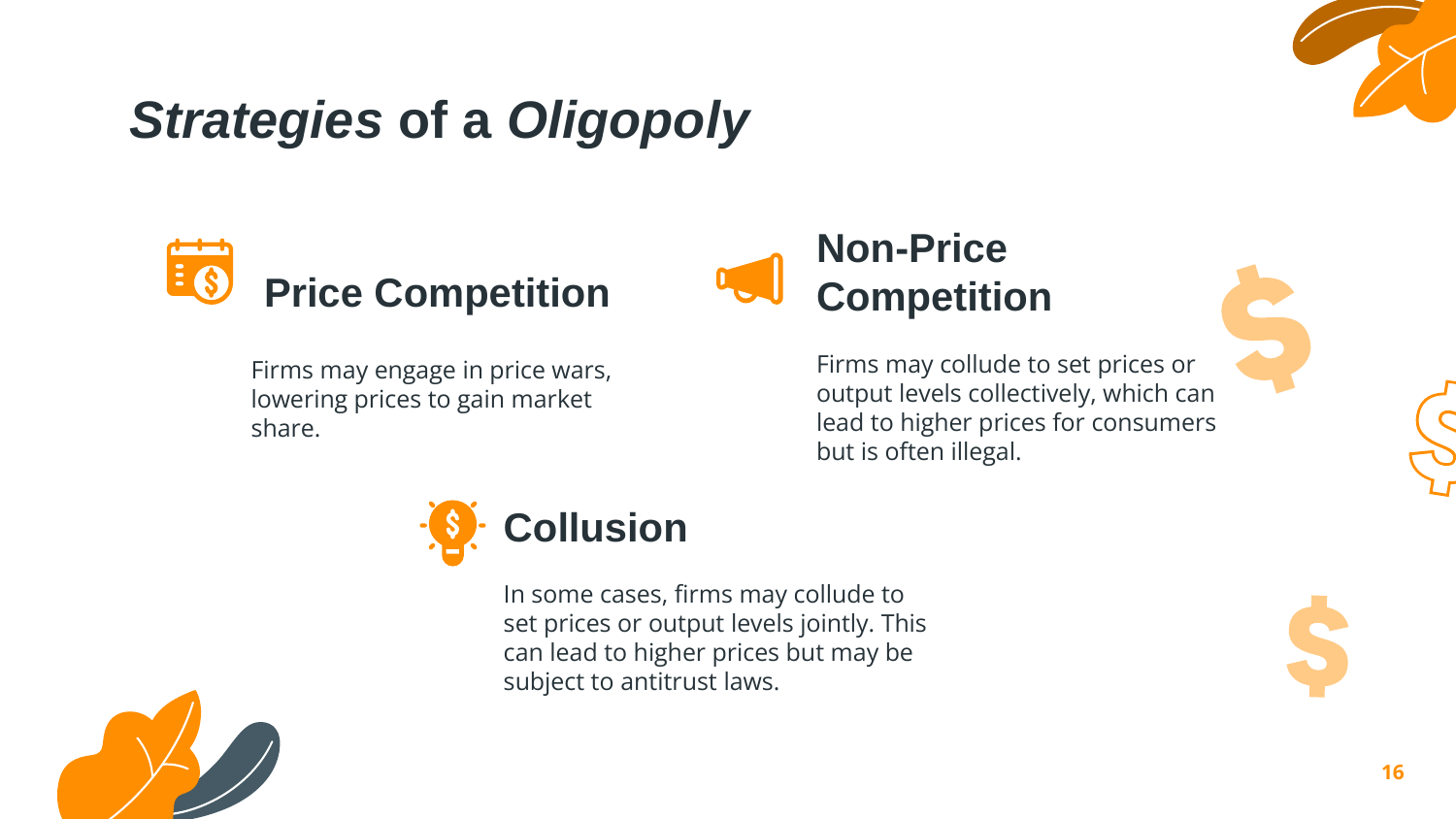

Strategies of a Oligopoly

# Price Competition
Non-Price Competition
Firms may collude to set prices or output levels collectively, which can lead to higher prices for consumers but is often illegal.
Firms may engage in price wars, lowering prices to gain market share.

Collusion
In some cases, firms may collude to set prices or output levels jointly. This can lead to higher prices but may be subject to antitrust laws.

16